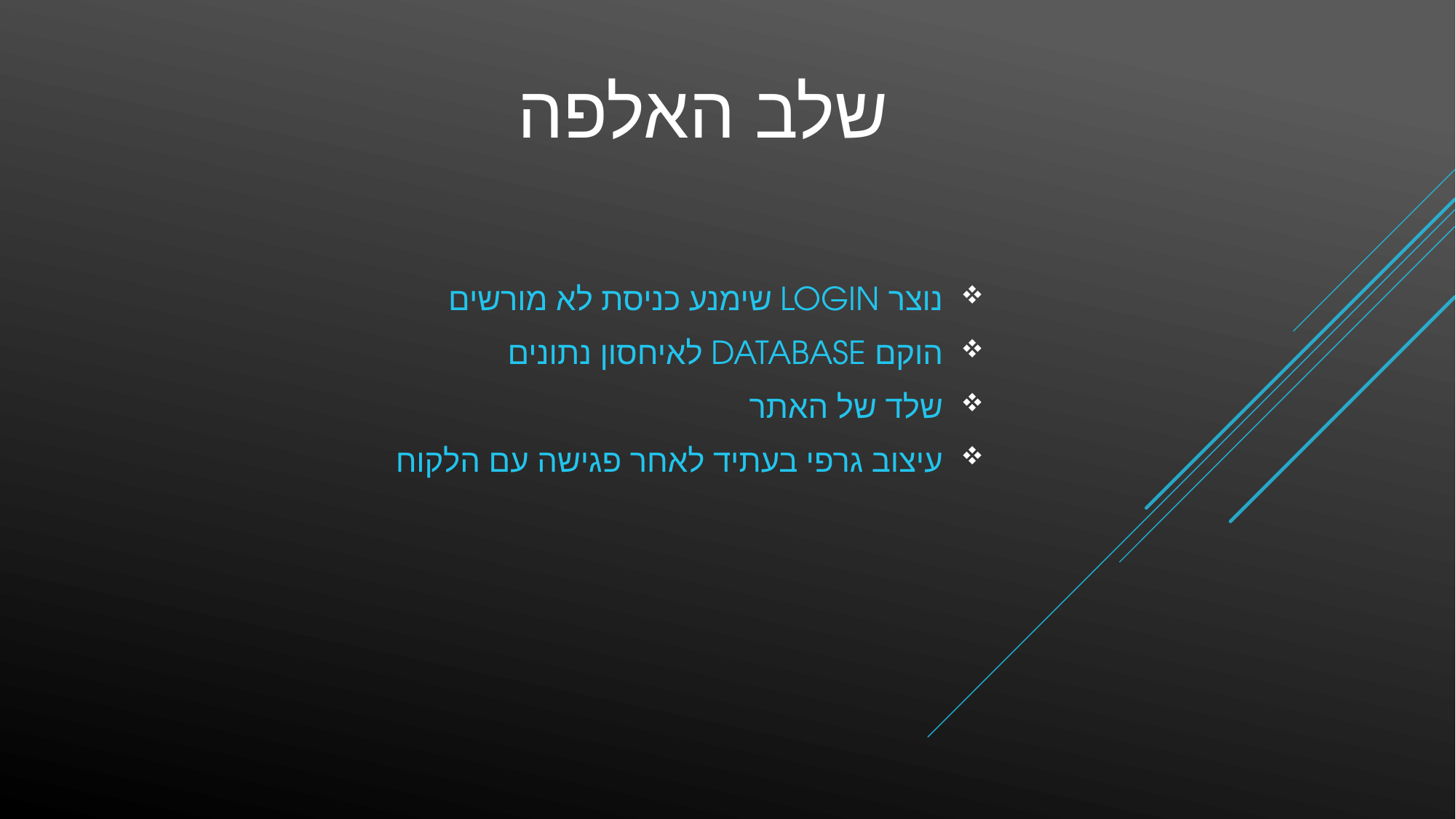

# שלב האלפה
נוצר LOGIN שימנע כניסת לא מורשים
הוקם DATABASE לאיחסון נתונים
שלד של האתר
עיצוב גרפי בעתיד לאחר פגישה עם הלקוח